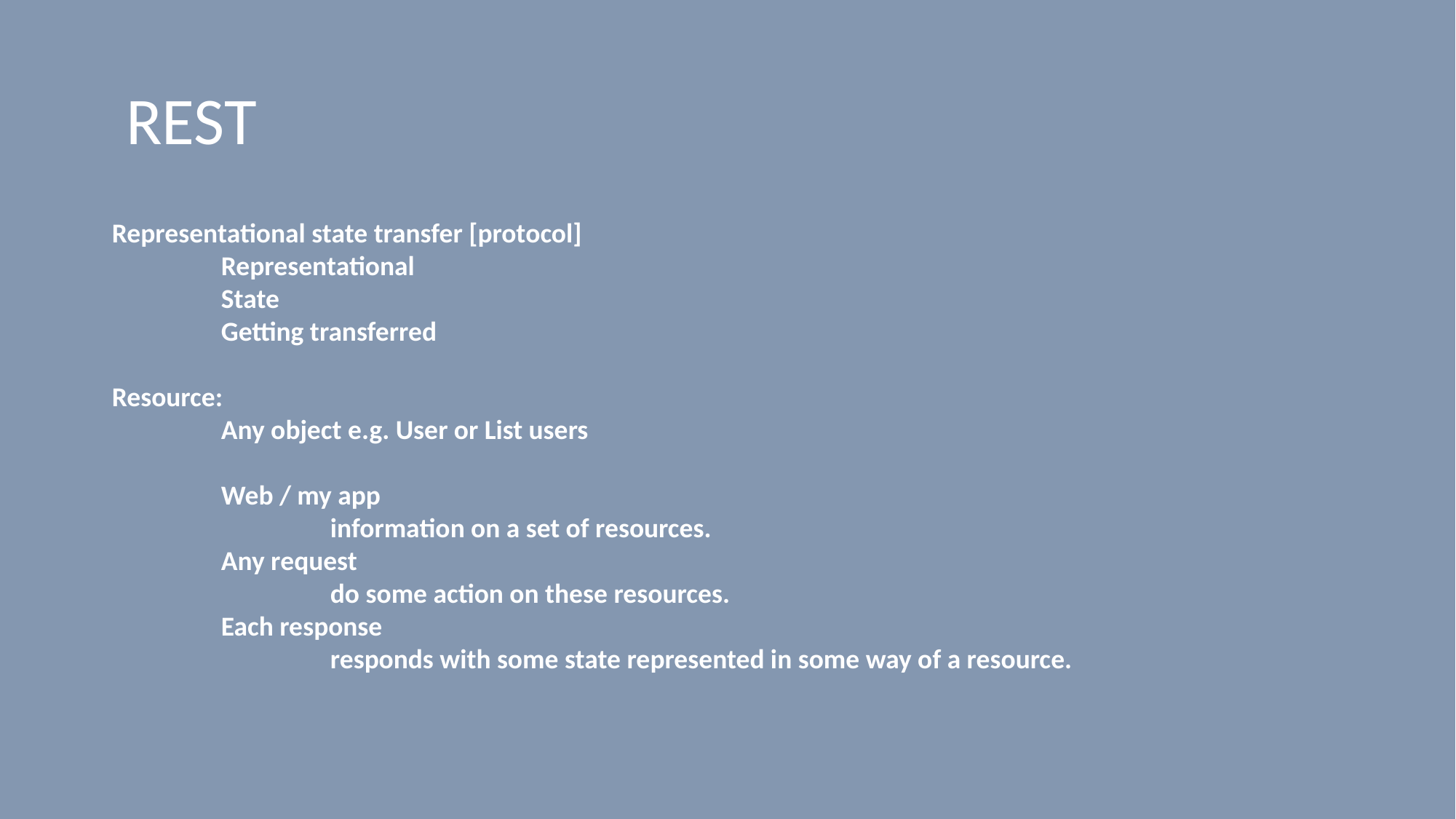

# REST
Representational state transfer [protocol]
	Representational
	State
	Getting transferred

Resource:
	Any object e.g. User or List users

	Web / my app
		information on a set of resources.
	Any request
		do some action on these resources.
	Each response
		responds with some state represented in some way of a resource.